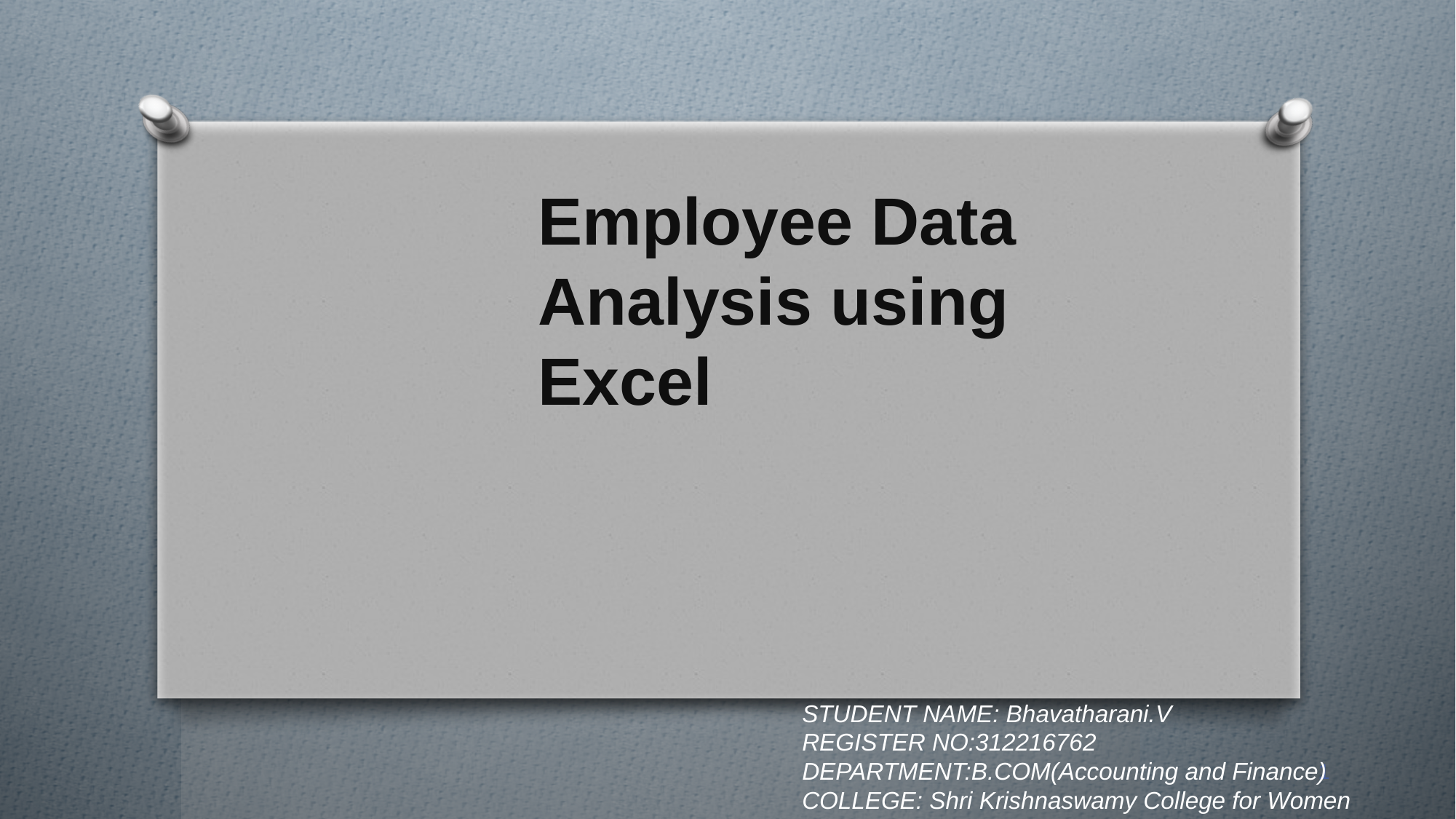

# Employee Data Analysis using Excel
STUDENT NAME: Bhavatharani.V
REGISTER NO:312216762
DEPARTMENT:B.COM(Accounting and Finance)
COLLEGE: Shri Krishnaswamy College for Women
1